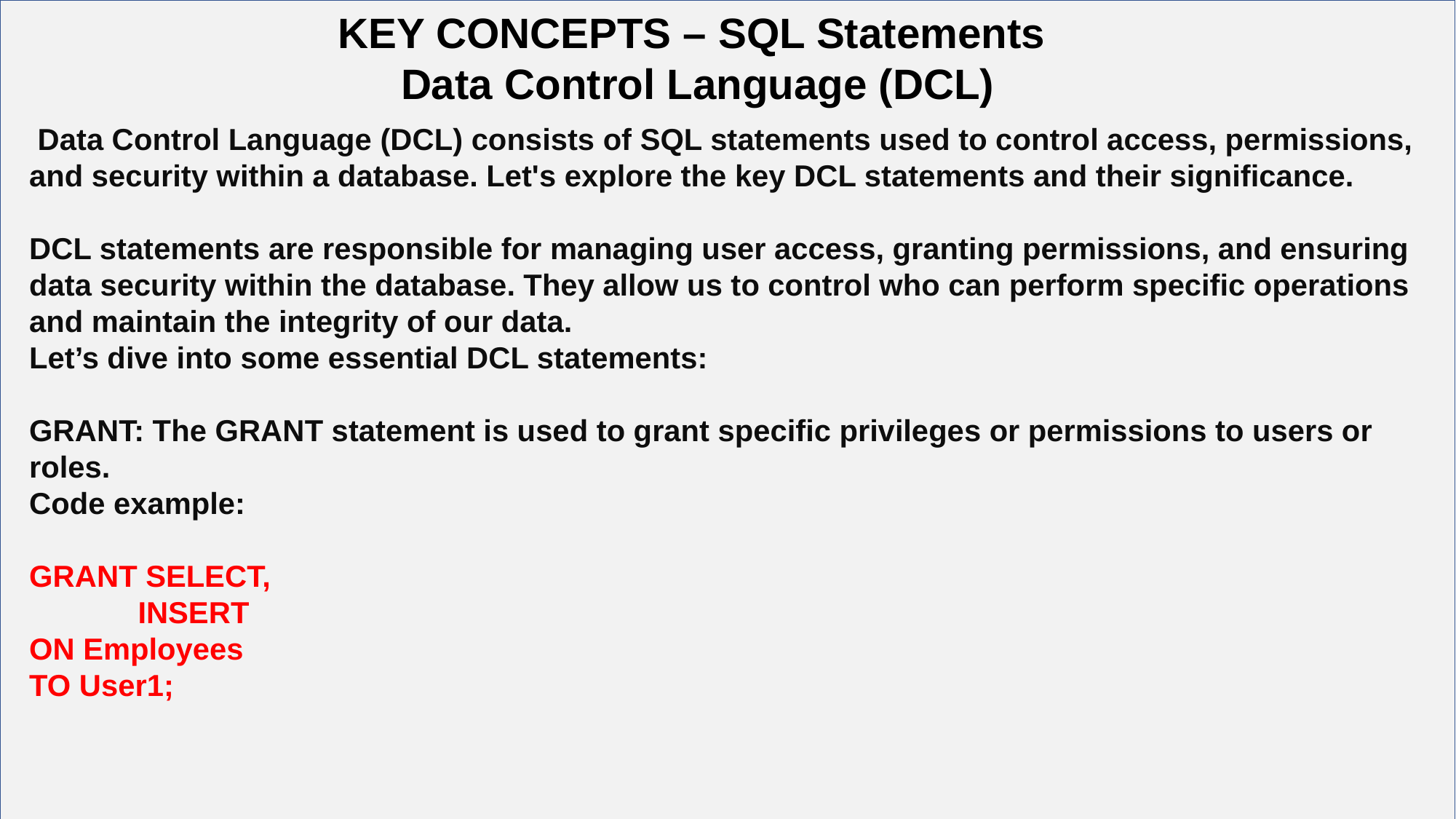

KEY CONCEPTS – SQL Statements
Data Control Language (DCL)
# Your best quote that reflects your approach… “It’s one small step for man, one giant leap for mankind.”
 Data Control Language (DCL) consists of SQL statements used to control access, permissions, and security within a database. Let's explore the key DCL statements and their significance.

DCL statements are responsible for managing user access, granting permissions, and ensuring data security within the database. They allow us to control who can perform specific operations and maintain the integrity of our data.
Let’s dive into some essential DCL statements:

GRANT: The GRANT statement is used to grant specific privileges or permissions to users or roles.
Code example:

GRANT SELECT,
             INSERT
ON Employees
TO User1;